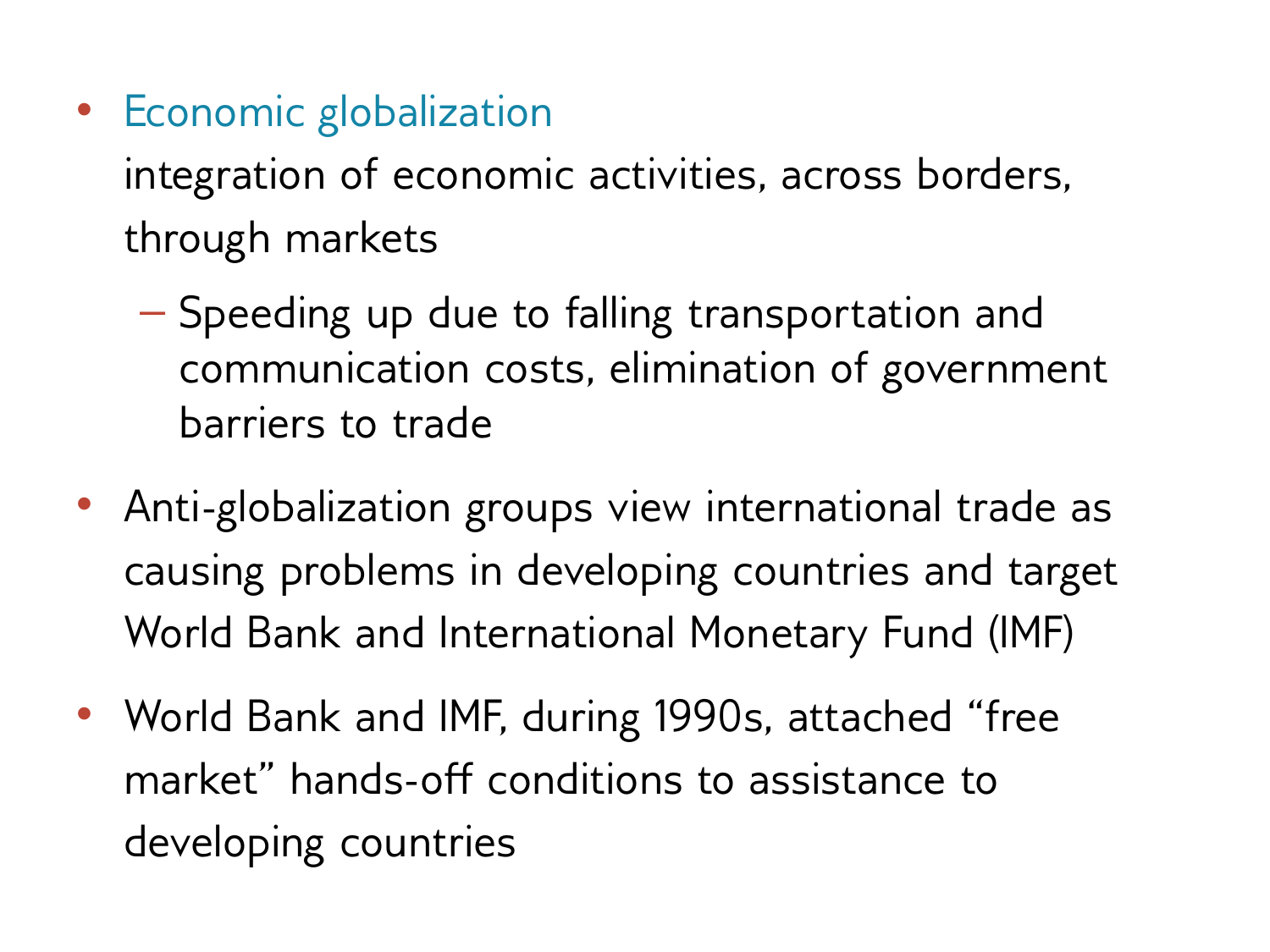

Economic globalization
integration of economic activities, across borders,
through markets
Speeding up due to falling transportation and communication costs, elimination of government
barriers to trade
Anti-globalization groups view international trade as causing problems in developing countries and target World Bank and International Monetary Fund (IMF)
World Bank and IMF, during 1990s, attached “free market” hands-off conditions to assistance to developing countries